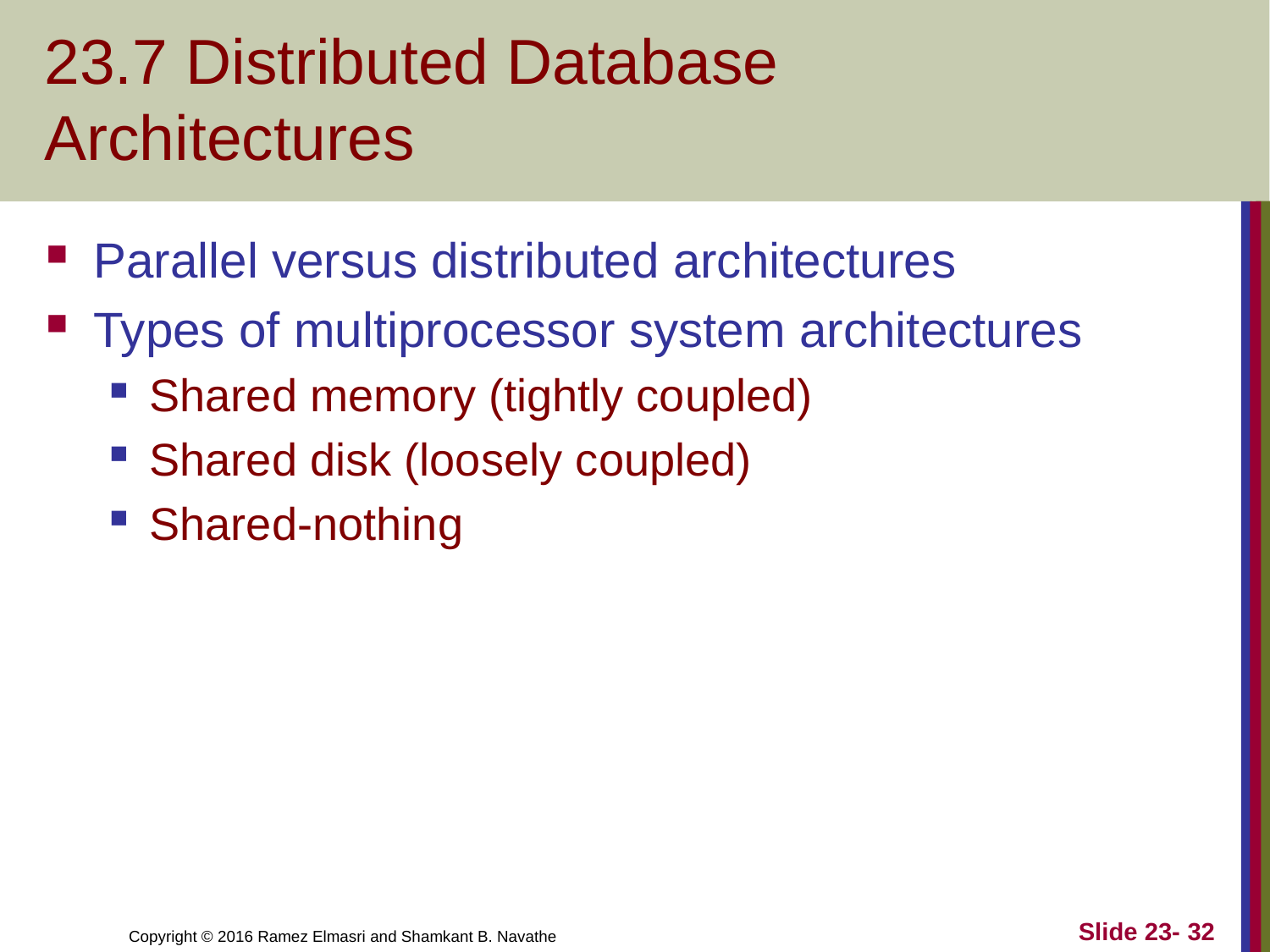

# 23.7 Distributed Database Architectures
Parallel versus distributed architectures
Types of multiprocessor system architectures
Shared memory (tightly coupled)
Shared disk (loosely coupled)
Shared-nothing
Slide 23- 32